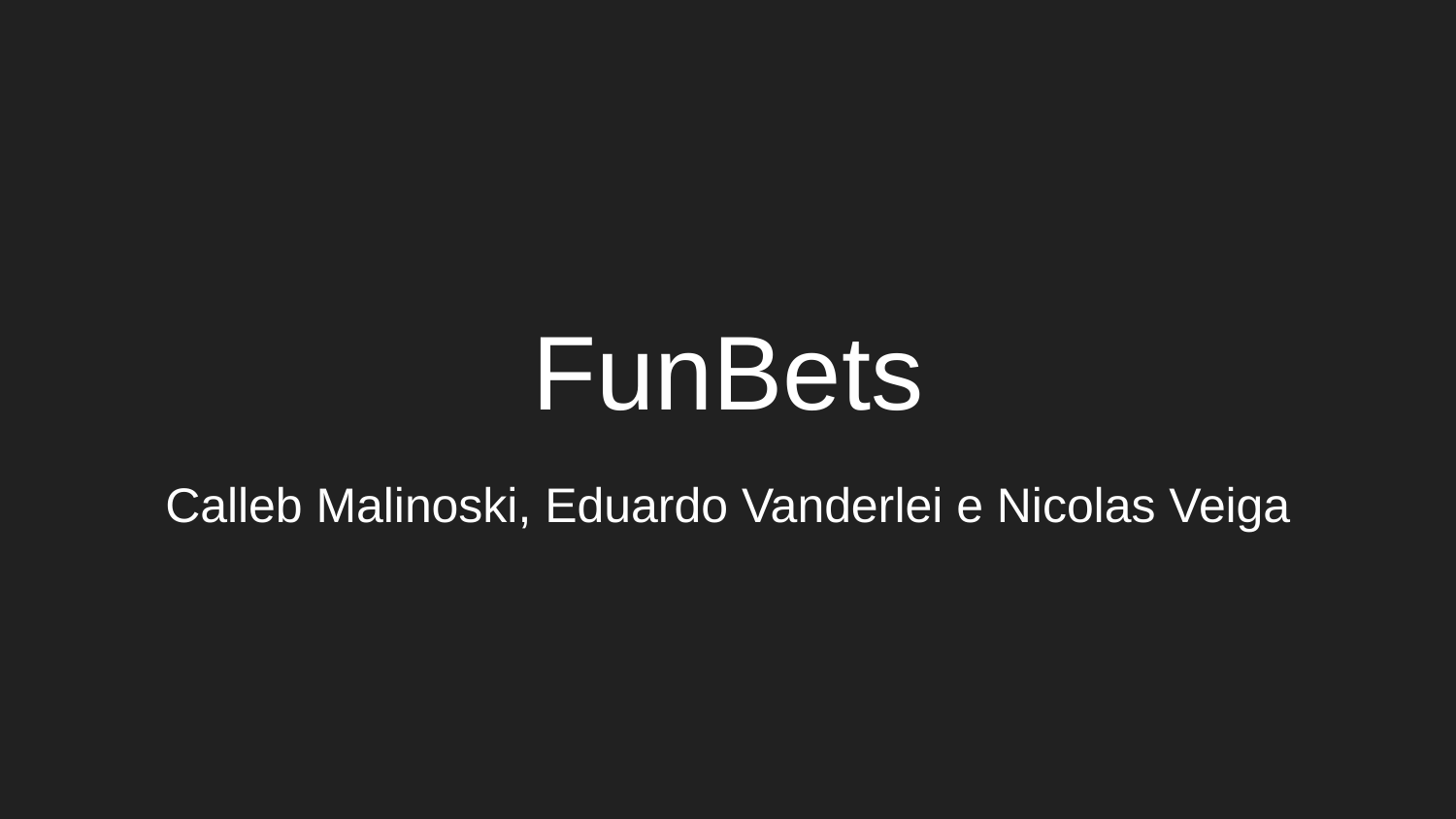

# FunBets
Calleb Malinoski, Eduardo Vanderlei e Nicolas Veiga